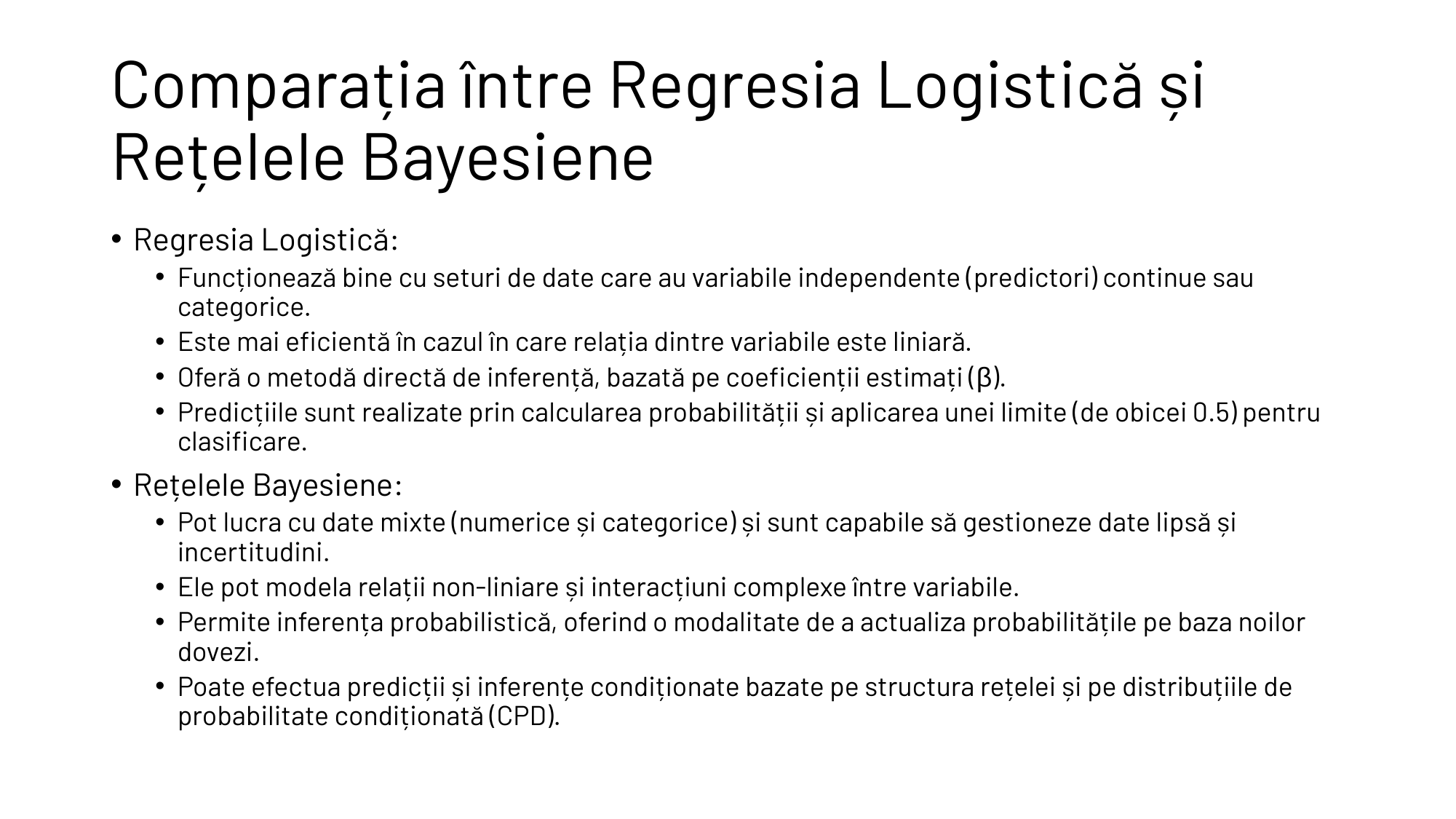

# Comparația între Regresia Logistică și Rețelele Bayesiene
Regresia Logistică:
Funcționează bine cu seturi de date care au variabile independente (predictori) continue sau categorice.
Este mai eficientă în cazul în care relația dintre variabile este liniară.
Oferă o metodă directă de inferență, bazată pe coeficienții estimați (β).
Predicțiile sunt realizate prin calcularea probabilității și aplicarea unei limite (de obicei 0.5) pentru clasificare.
Rețelele Bayesiene:
Pot lucra cu date mixte (numerice și categorice) și sunt capabile să gestioneze date lipsă și incertitudini.
Ele pot modela relații non-liniare și interacțiuni complexe între variabile.
Permite inferența probabilistică, oferind o modalitate de a actualiza probabilitățile pe baza noilor dovezi.
Poate efectua predicții și inferențe condiționate bazate pe structura rețelei și pe distribuțiile de probabilitate condiționată (CPD).